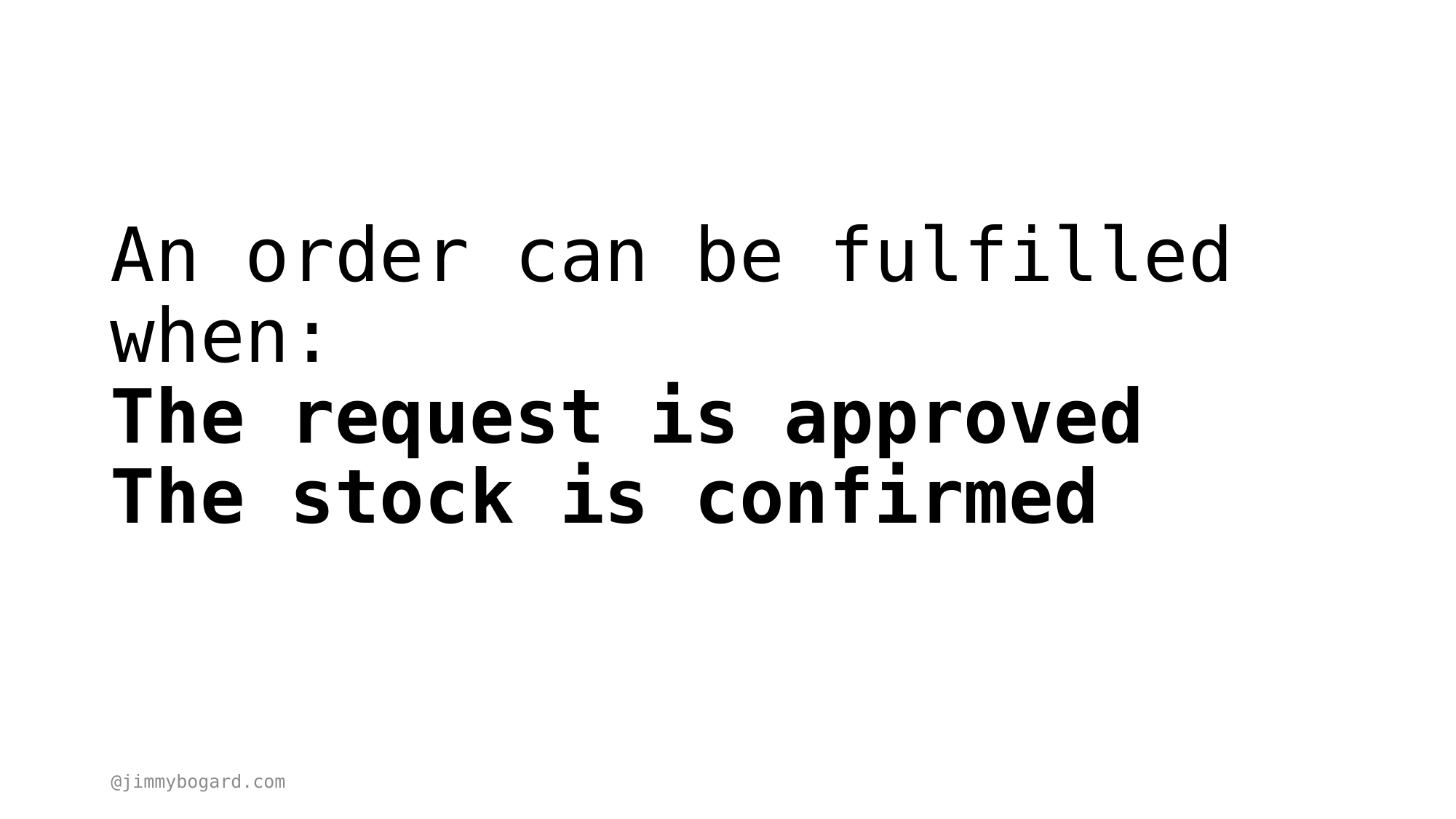

# An order can be fulfilled when: The request is approved The stock is confirmed

@jimmybogard.com